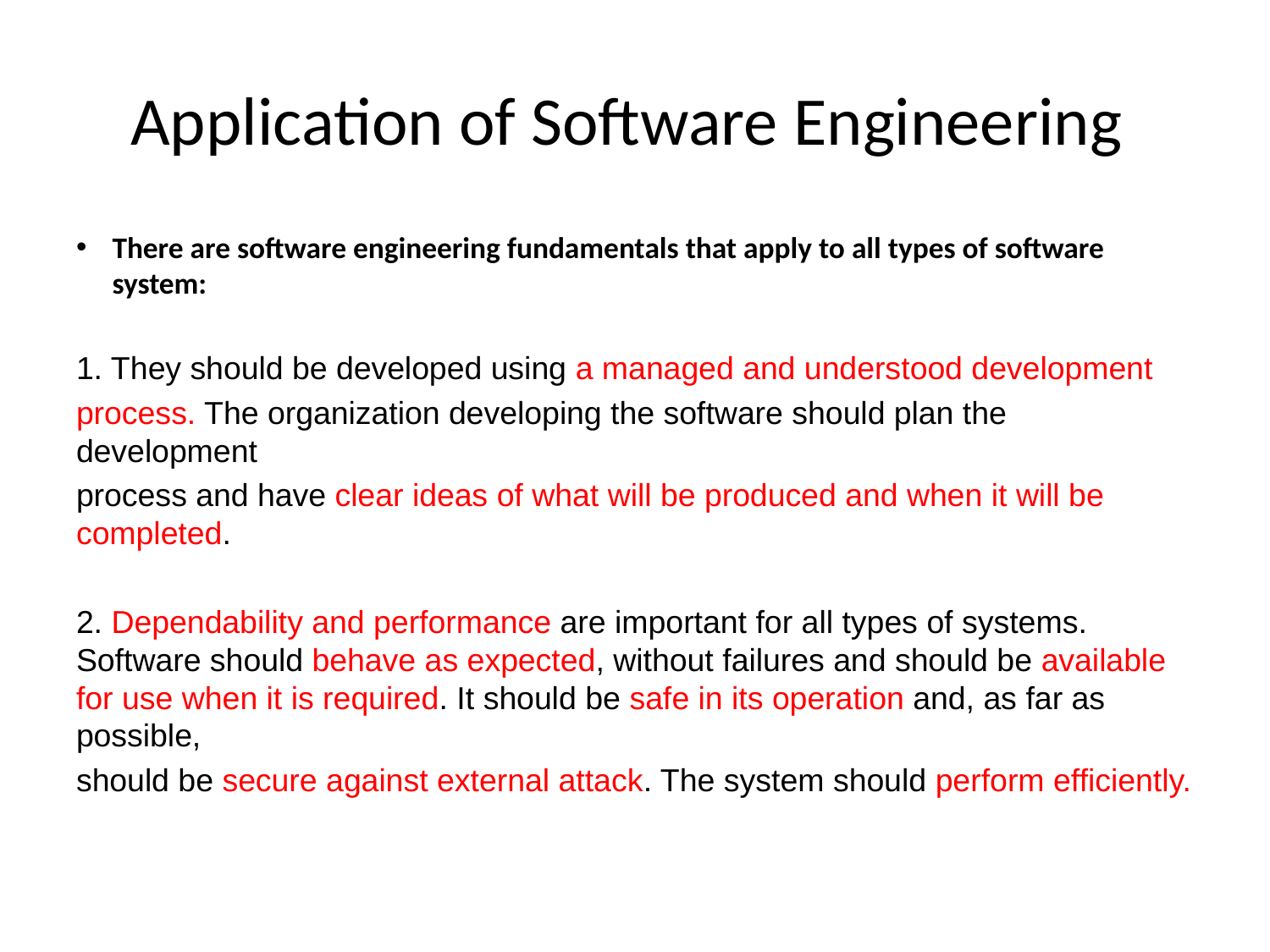

# Application of Software Engineering
There are software engineering fundamentals that apply to all types of software system:

1. They should be developed using a managed and understood development
process. The organization developing the software should plan the development
process and have clear ideas of what will be produced and when it will be completed.

2. Dependability and performance are important for all types of systems. Software should behave as expected, without failures and should be available for use when it is required. It should be safe in its operation and, as far as possible,
should be secure against external attack. The system should perform efficiently.